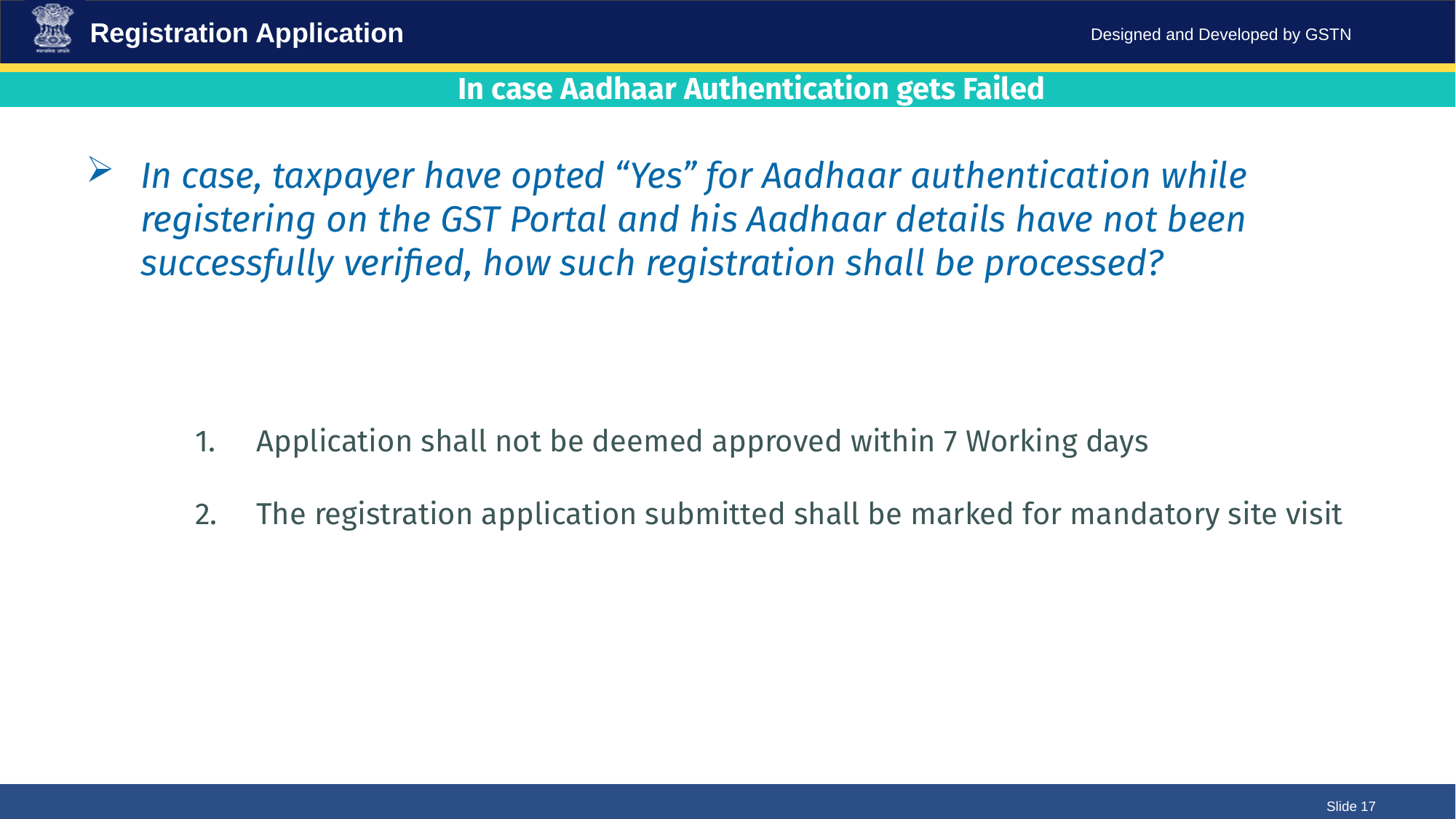

Registration Application
In case Aadhaar Authentication gets Failed
In case, taxpayer have opted “Yes” for Aadhaar authentication while registering on the GST Portal and his Aadhaar details have not been successfully verified, how such registration shall be processed?

Application shall not be deemed approved within 7 Working days
The registration application submitted shall be marked for mandatory site visit